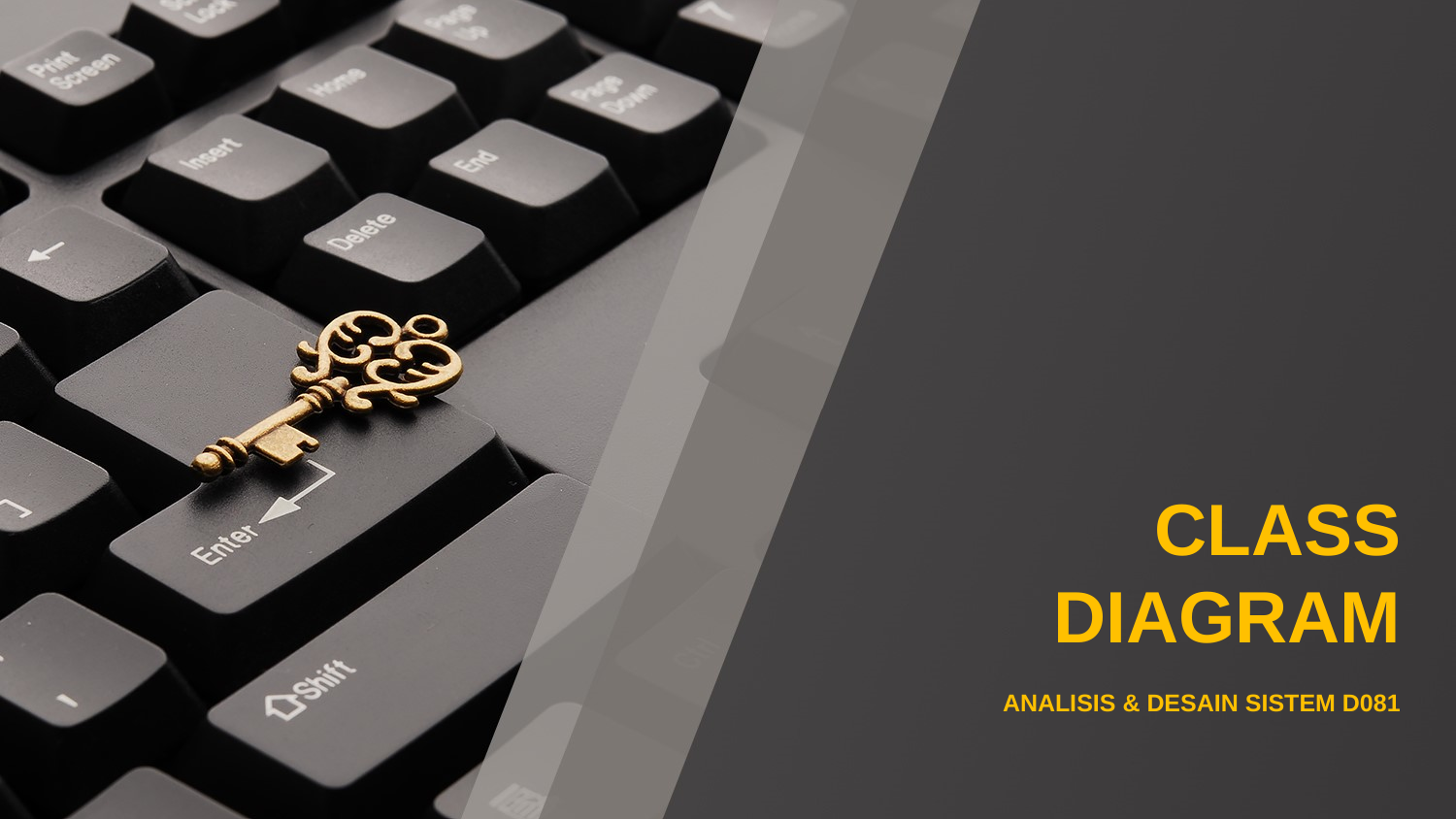

CLASS DIAGRAM
ANALISIS & DESAIN SISTEM D081